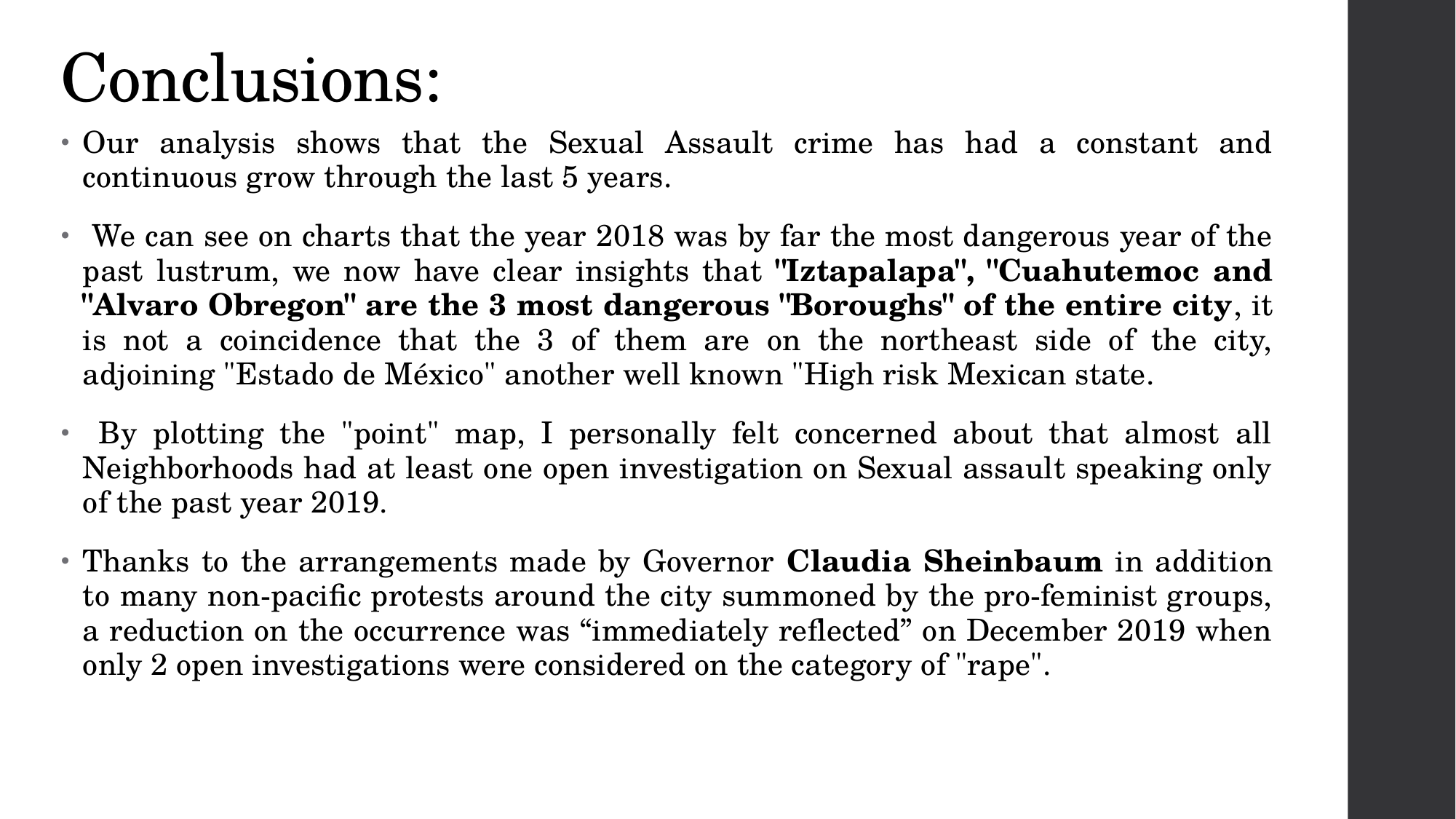

# Conclusions:
Our analysis shows that the Sexual Assault crime has had a constant and continuous grow through the last 5 years.
 We can see on charts that the year 2018 was by far the most dangerous year of the past lustrum, we now have clear insights that "Iztapalapa", "Cuahutemoc and "Alvaro Obregon" are the 3 most dangerous "Boroughs" of the entire city, it is not a coincidence that the 3 of them are on the northeast side of the city, adjoining "Estado de México" another well known "High risk Mexican state.
 By plotting the "point" map, I personally felt concerned about that almost all Neighborhoods had at least one open investigation on Sexual assault speaking only of the past year 2019.
Thanks to the arrangements made by Governor Claudia Sheinbaum in addition to many non-pacific protests around the city summoned by the pro-feminist groups, a reduction on the occurrence was “immediately reflected” on December 2019 when only 2 open investigations were considered on the category of "rape".